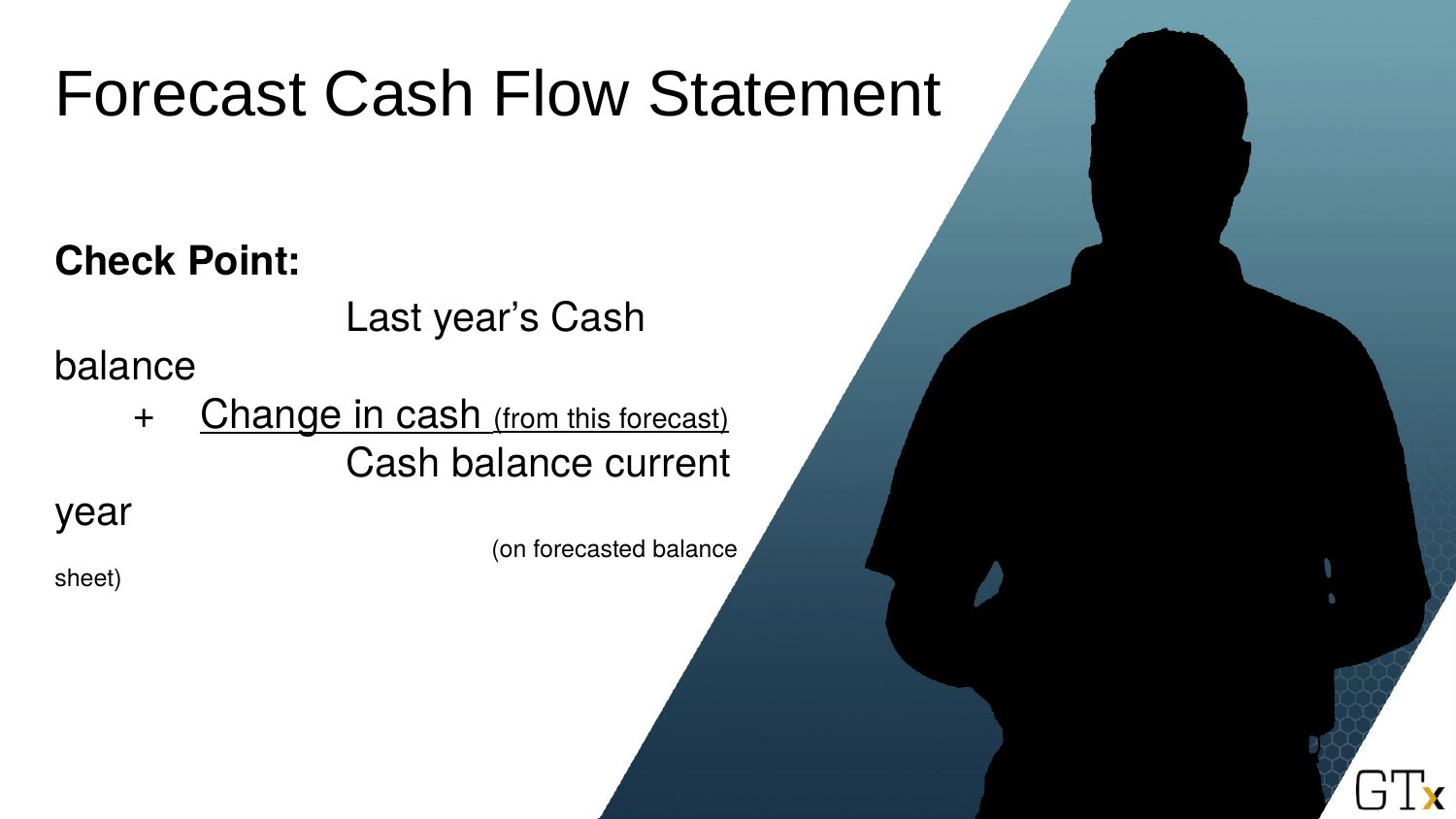

# Forecast Cash Flow Statement
Check Point:
		Last year’s Cash balance
       +  	Change in cash (from this forecast)		Cash balance current year
			(on forecasted balance sheet)